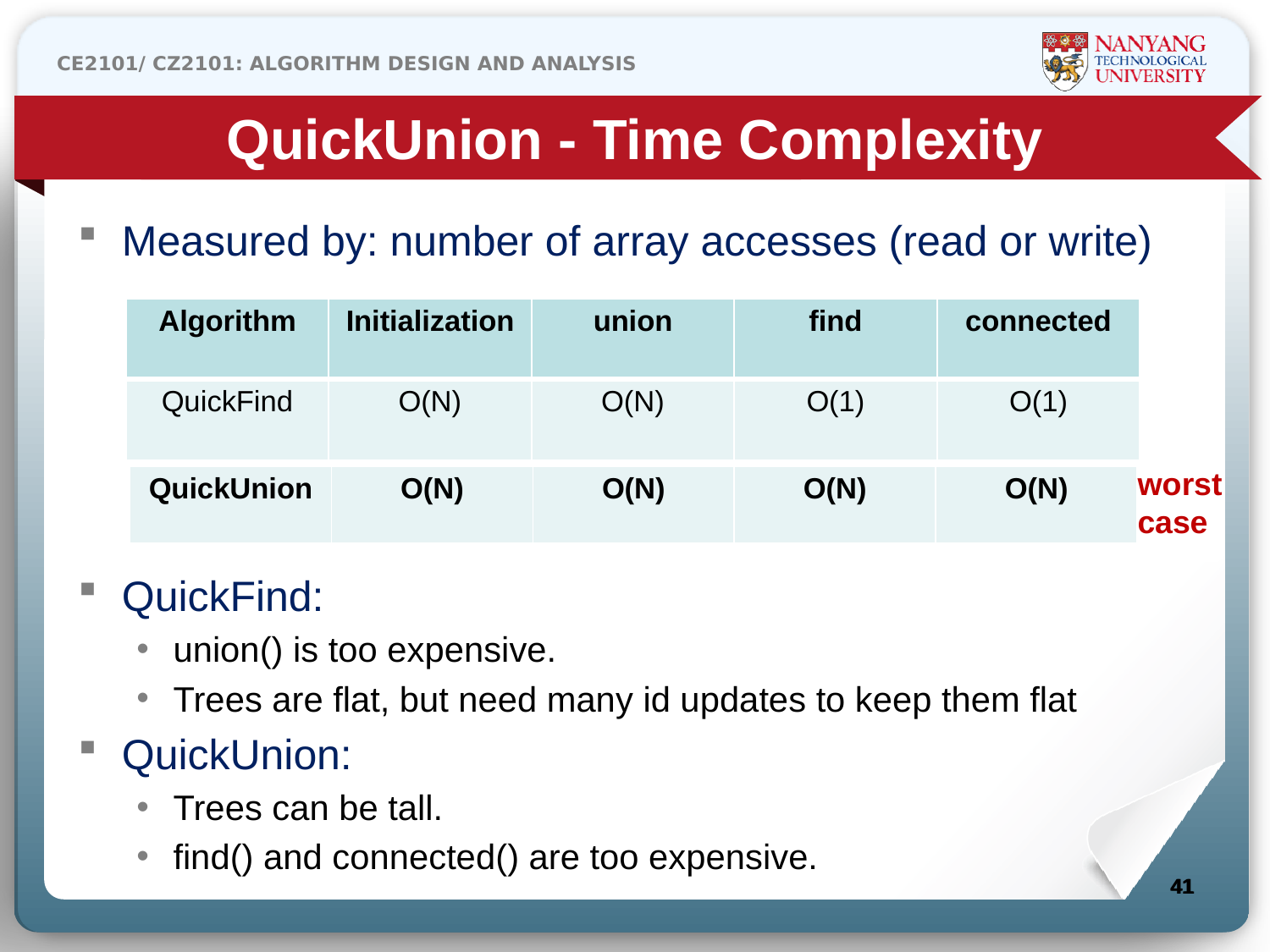

QuickUnion - Time Complexity
Measured by: number of array accesses (read or write)

QuickFind:
union() is too expensive.
Trees are flat, but need many id updates to keep them flat
QuickUnion:
Trees can be tall.
find() and connected() are too expensive.

| Algorithm | Initialization | union | find | connected |
| --- | --- | --- | --- | --- |
| QuickFind | O(N) | O(N) | O(1) | O(1) |
worst
case
| QuickUnion | O(N) | O(N) | O(N) | O(N) |
| --- | --- | --- | --- | --- |
41